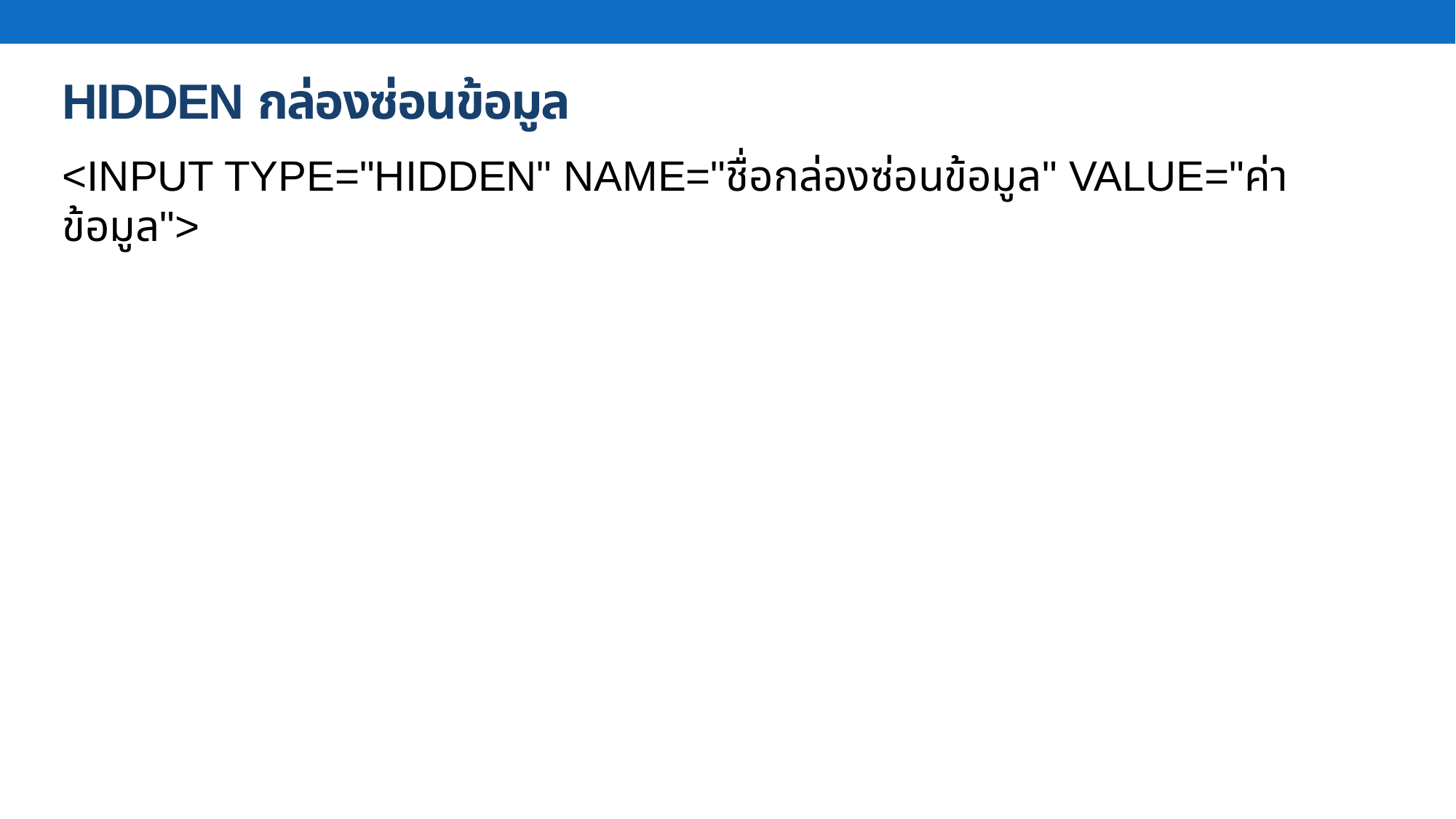

# HIDDEN กล่องซ่อนข้อมูล
<INPUT TYPE="HIDDEN" NAME="ชื่อกล่องซ่อนข้อมูล" VALUE="ค่าข้อมูล">